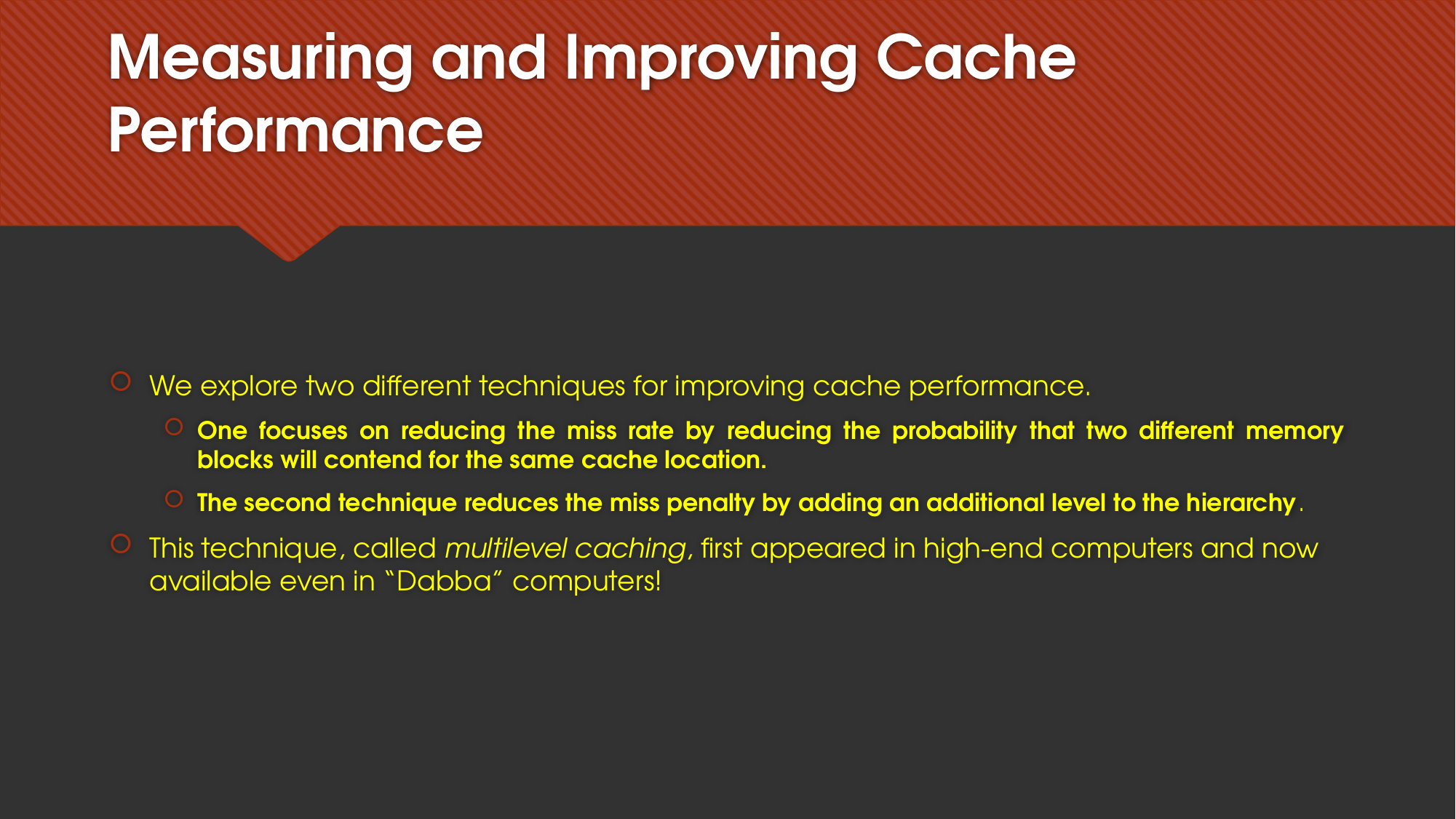

# Measuring and Improving Cache Performance
We explore two different techniques for improving cache performance.
One focuses on reducing the miss rate by reducing the probability that two different memory blocks will contend for the same cache location.
The second technique reduces the miss penalty by adding an additional level to the hierarchy.
This technique, called multilevel caching, first appeared in high-end computers and now available even in “Dabba” computers!